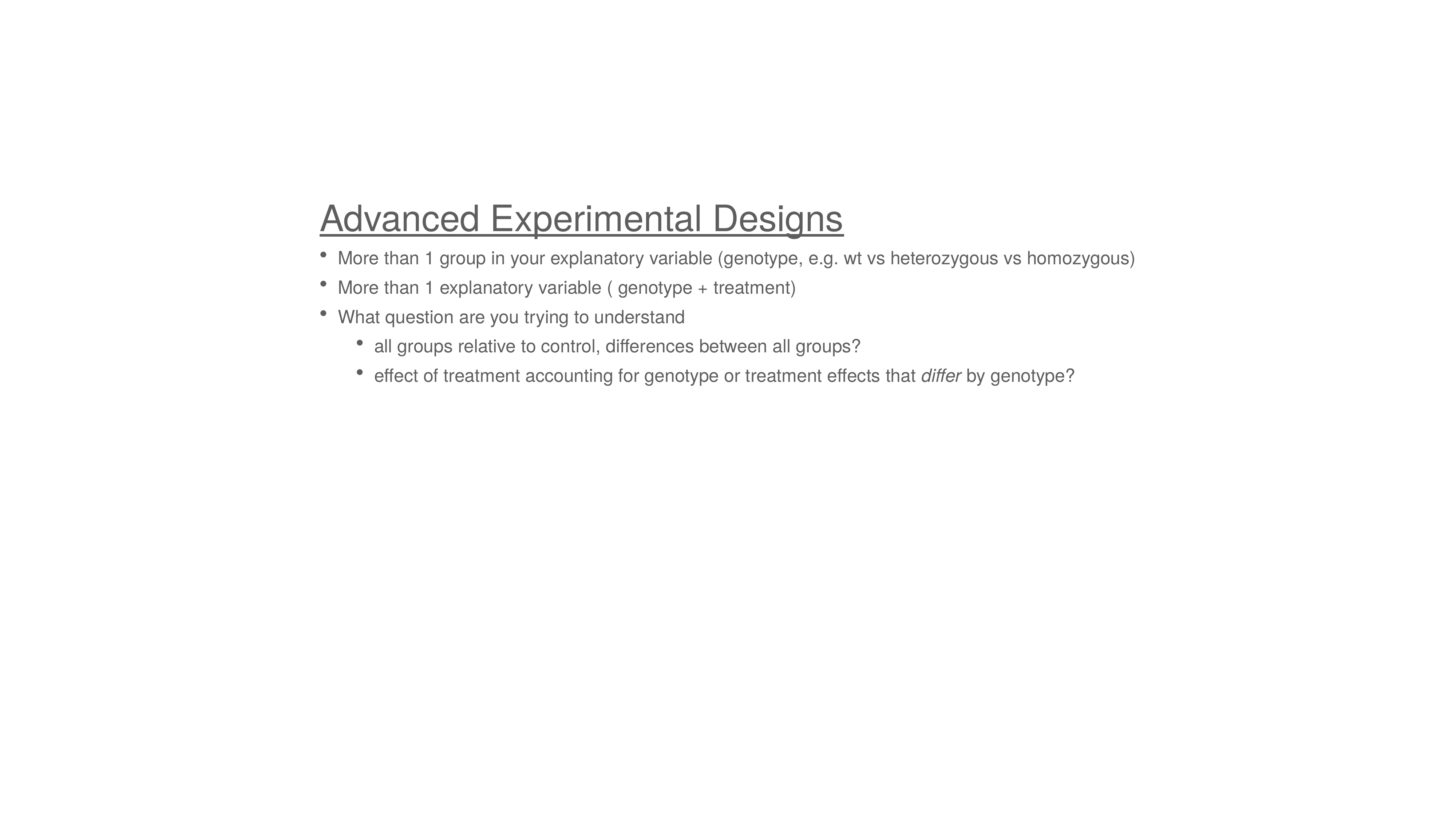

Advanced Experimental Designs
More than 1 group in your explanatory variable (genotype, e.g. wt vs heterozygous vs homozygous)
More than 1 explanatory variable ( genotype + treatment)
What question are you trying to understand
all groups relative to control, differences between all groups?
effect of treatment accounting for genotype or treatment effects that differ by genotype?